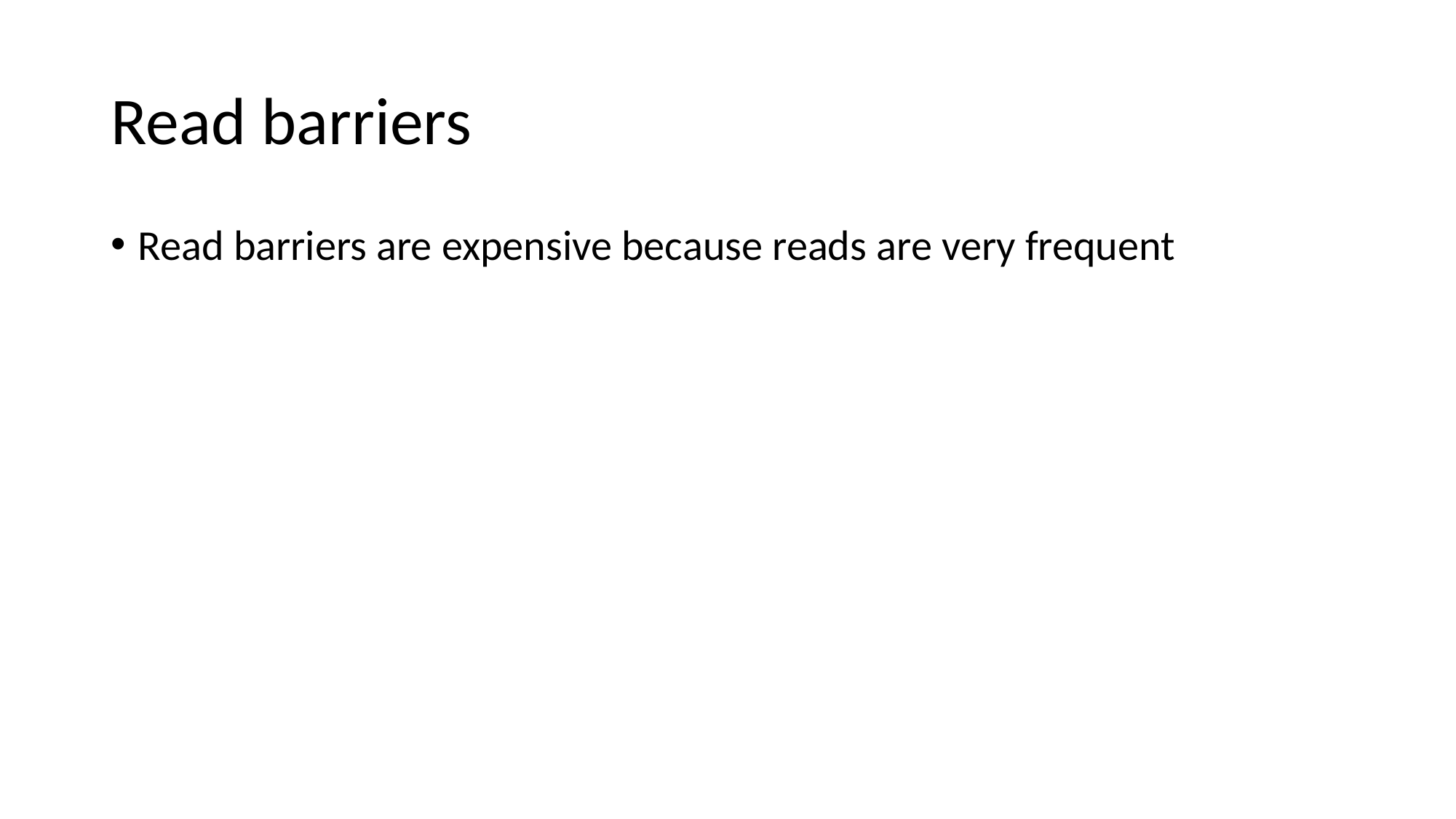

# Read barriers
Read barriers are expensive because reads are very frequent